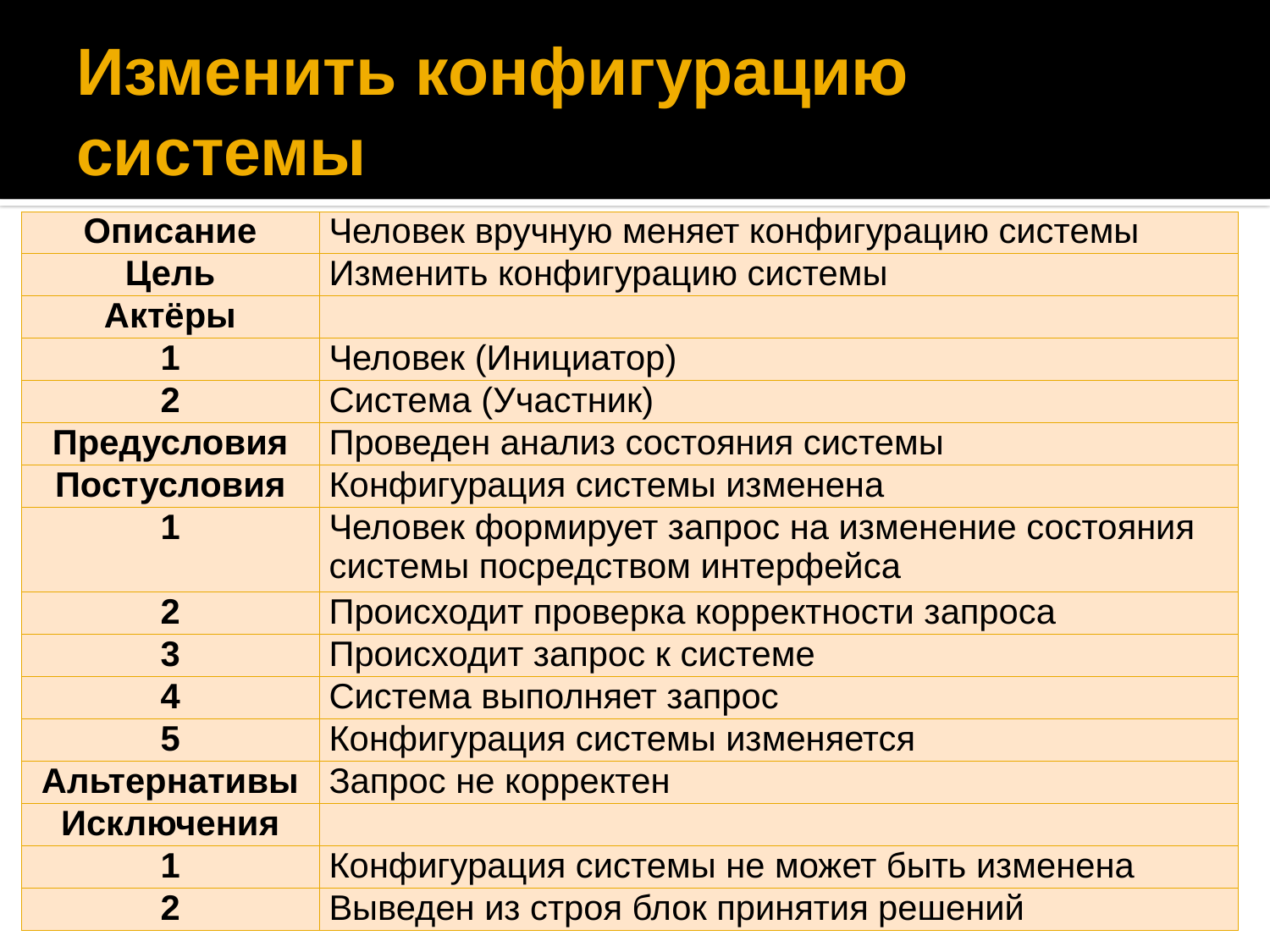

# Изменить конфигурацию системы
| Описание | Человек вручную меняет конфигурацию системы |
| --- | --- |
| Цель | Изменить конфигурацию системы |
| Актёры |  |
| 1 | Человек (Инициатор) |
| 2 | Система (Участник) |
| Предусловия | Проведен анализ состояния системы |
| Постусловия | Конфигурация системы изменена |
| 1 | Человек формирует запрос на изменение состояния системы посредством интерфейса |
| 2 | Происходит проверка корректности запроса |
| 3 | Происходит запрос к системе |
| 4 | Система выполняет запрос |
| 5 | Конфигурация системы изменяется |
| Альтернативы | Запрос не корректен |
| Исключения |  |
| 1 | Конфигурация системы не может быть изменена |
| 2 | Выведен из строя блок принятия решений |